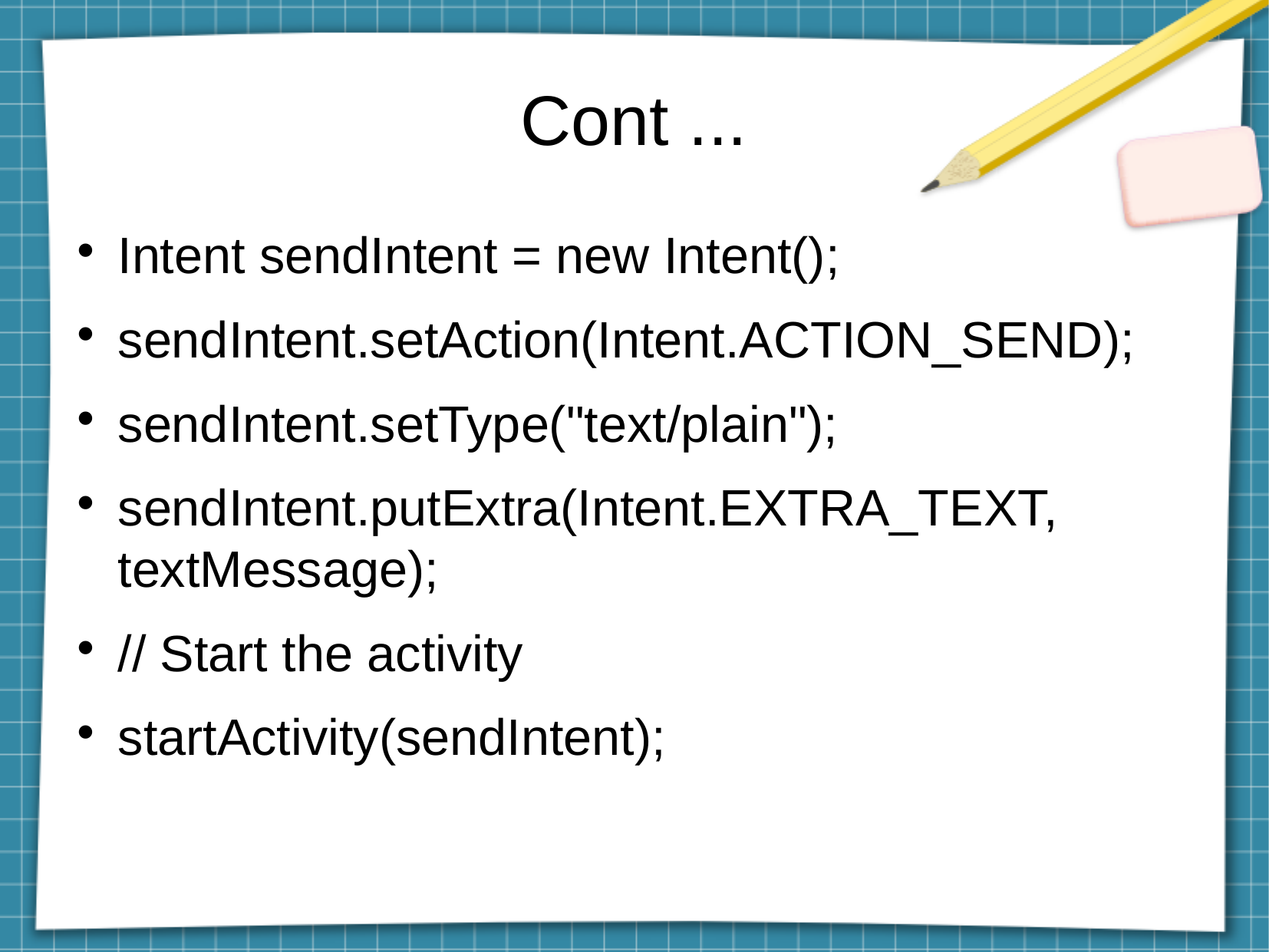

Cont ...
Intent sendIntent = new Intent();
sendIntent.setAction(Intent.ACTION_SEND);
sendIntent.setType("text/plain");
sendIntent.putExtra(Intent.EXTRA_TEXT, textMessage);
// Start the activity
startActivity(sendIntent);